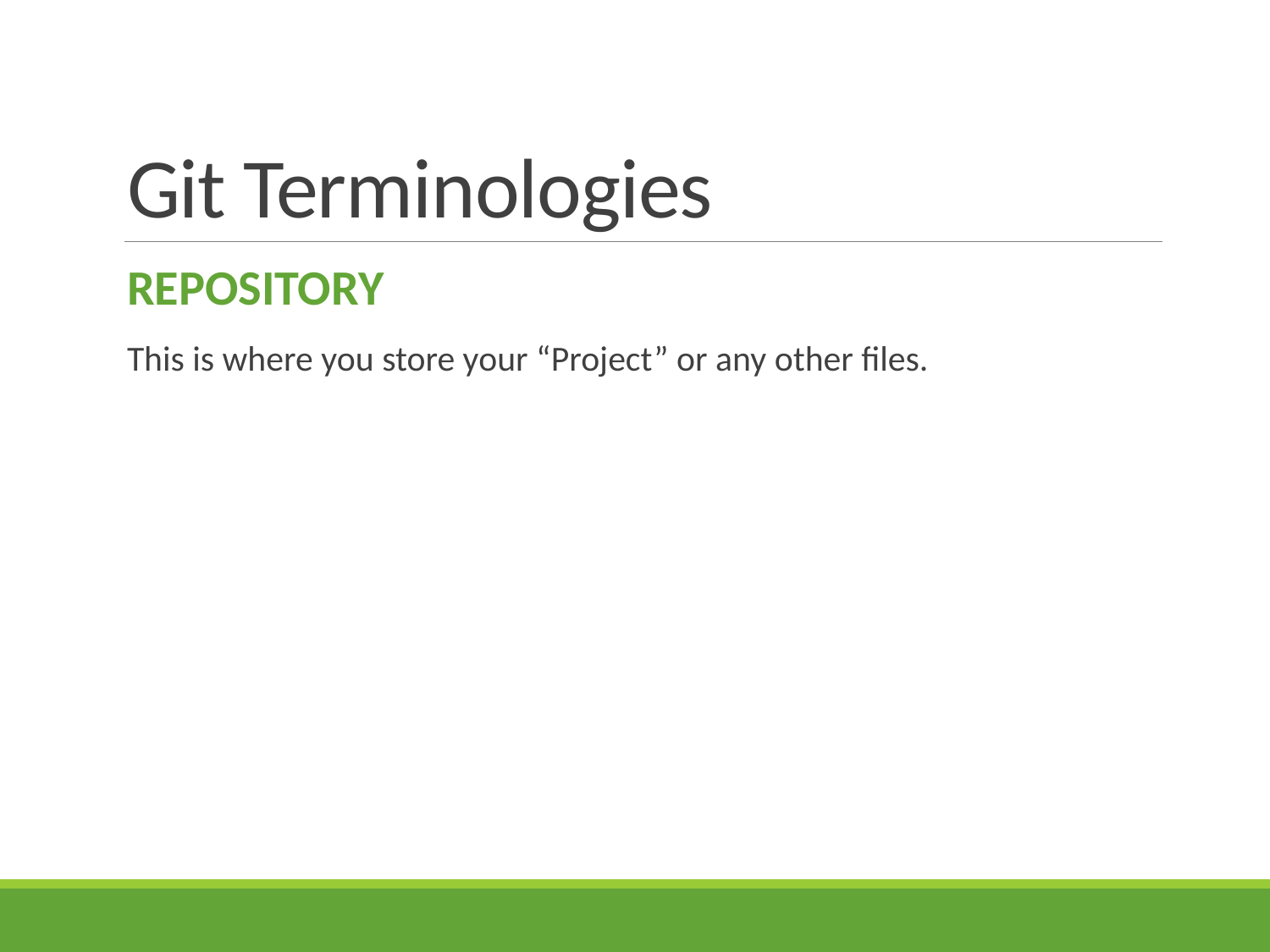

# Git Terminologies
REPOSITORY
This is where you store your “Project” or any other files.